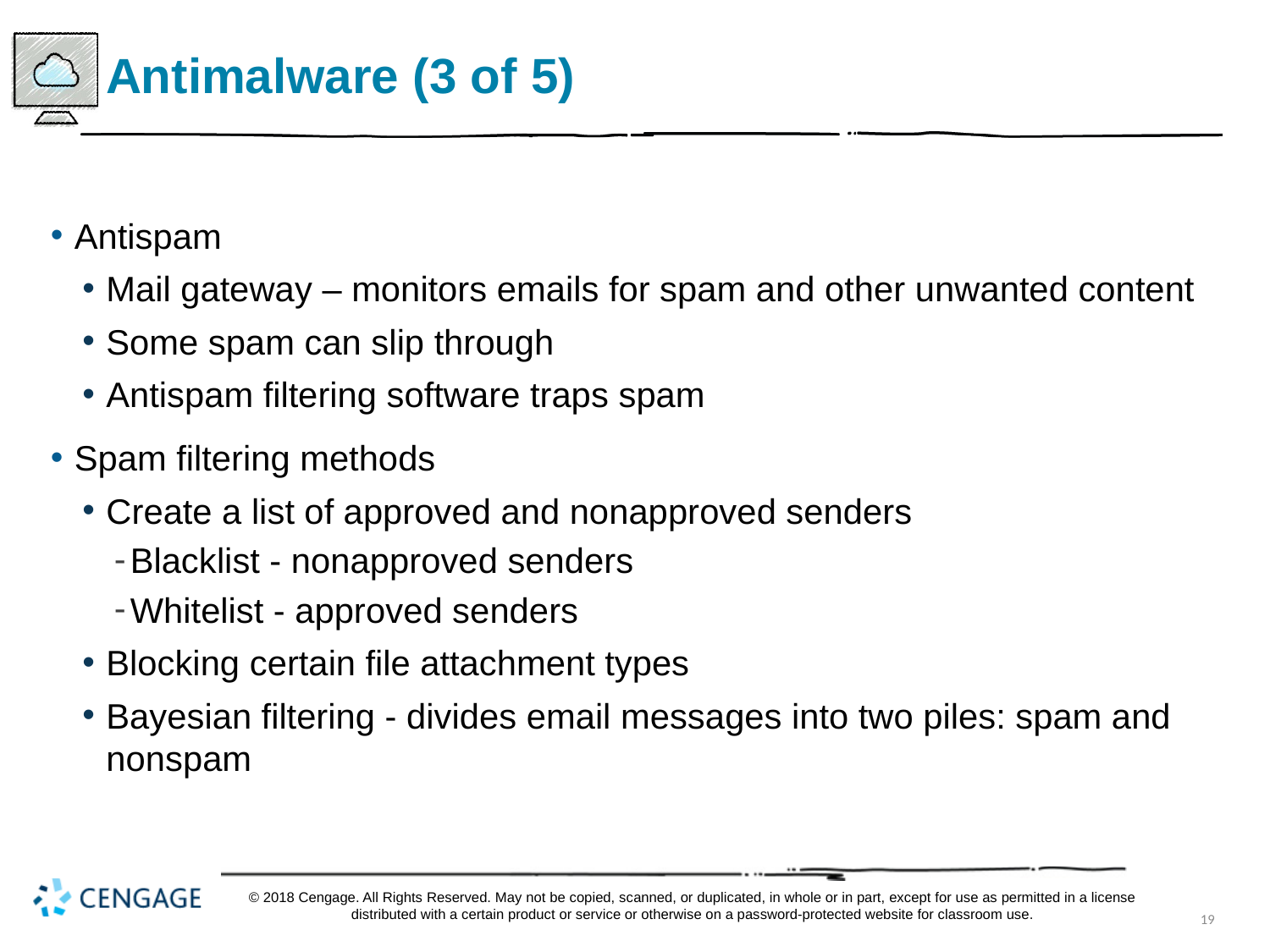

# Antimalware (3 of 5)
Antispam
Mail gateway – monitors emails for spam and other unwanted content
Some spam can slip through
Antispam filtering software traps spam
Spam filtering methods
Create a list of approved and nonapproved senders
Blacklist - nonapproved senders
Whitelist - approved senders
Blocking certain file attachment types
Bayesian filtering - divides email messages into two piles: spam and nonspam
© 2018 Cengage. All Rights Reserved. May not be copied, scanned, or duplicated, in whole or in part, except for use as permitted in a license distributed with a certain product or service or otherwise on a password-protected website for classroom use.